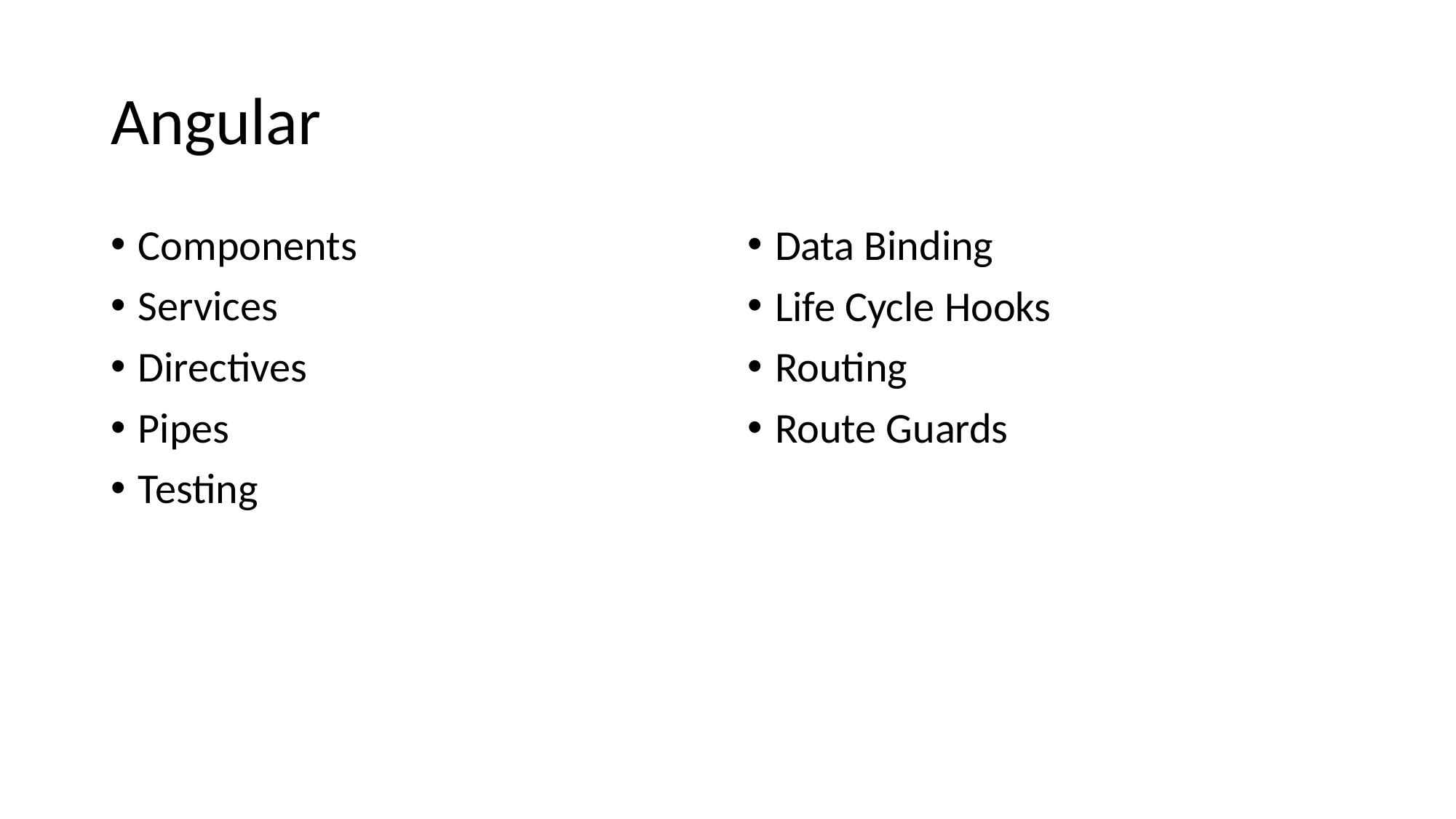

# Angular
Components
Services
Directives
Pipes
Testing
Data Binding
Life Cycle Hooks
Routing
Route Guards